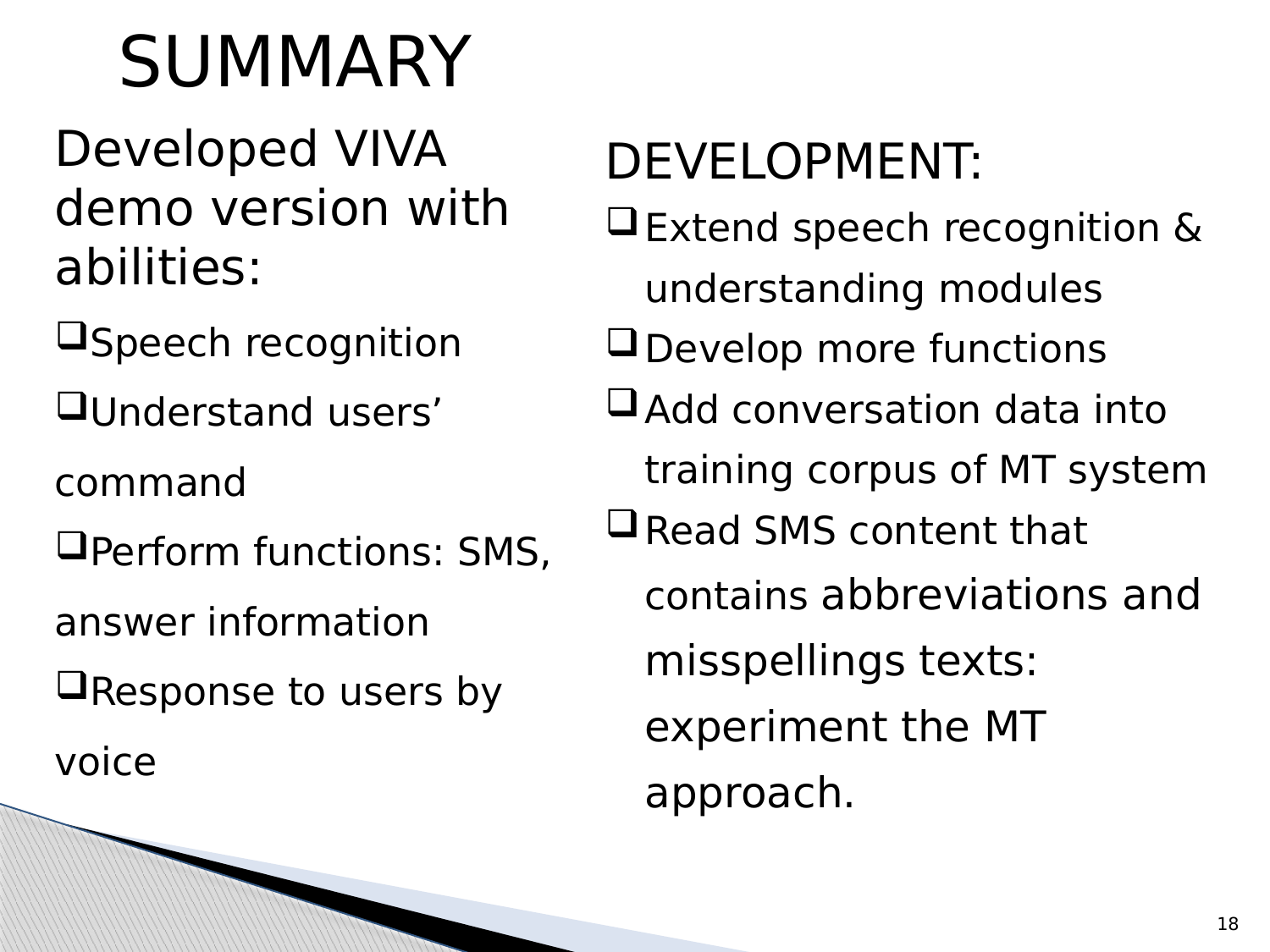

# SUMMARY
DEVELOPMENT:
Extend speech recognition & understanding modules
Develop more functions
Add conversation data into training corpus of MT system
Read SMS content that contains abbreviations and misspellings texts: experiment the MT approach.

Developed VIVA demo version with abilities:
Speech recognition
Understand users’ command
Perform functions: SMS, answer information
Response to users by voice

18